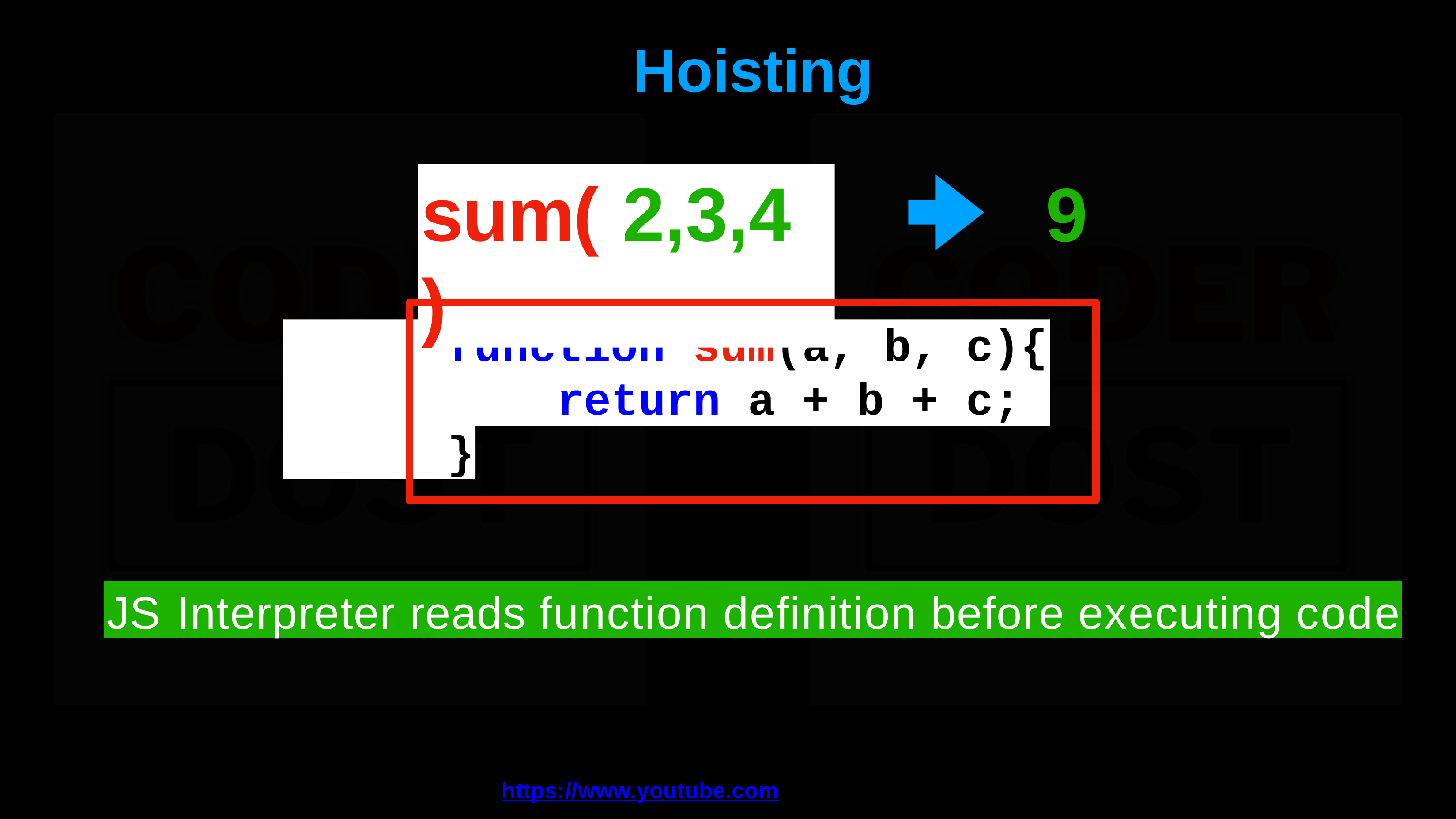

# Hoisting
sum(	2,3,4	)
9

function sum(a, b, c){
return a + b + c;

}
JS	Interpreter	reads	function	definition	before	executing	code
https://www.youtube.com